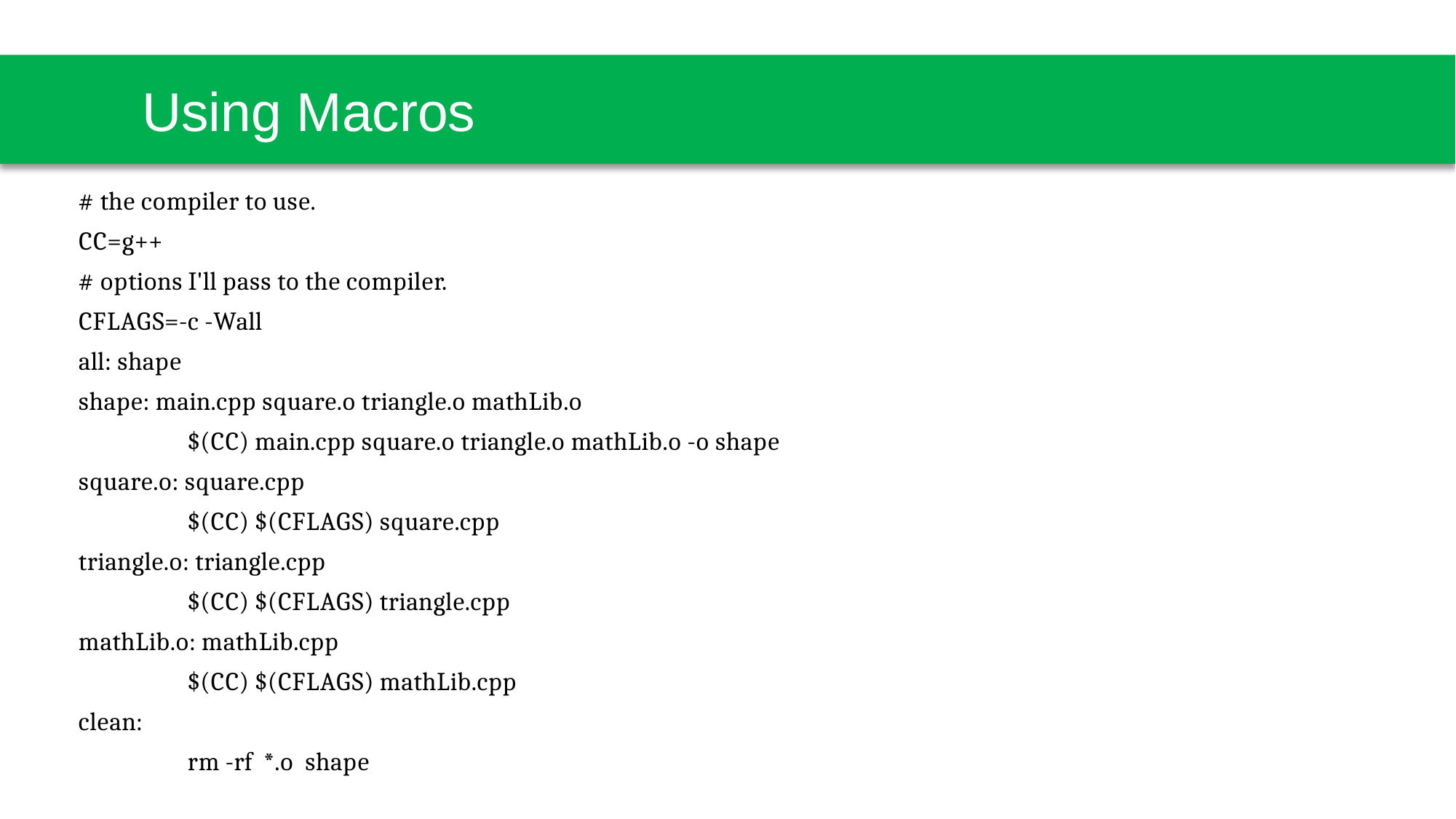

# Using Macros
# the compiler to use.
CC=g++
# options I'll pass to the compiler.
CFLAGS=-c -Wall
all: shape
shape: main.cpp square.o triangle.o mathLib.o
	$(CC) main.cpp square.o triangle.o mathLib.o -o shape
square.o: square.cpp
	$(CC) $(CFLAGS) square.cpp
triangle.o: triangle.cpp
	$(CC) $(CFLAGS) triangle.cpp
mathLib.o: mathLib.cpp
	$(CC) $(CFLAGS) mathLib.cpp
clean:
	rm -rf  *.o  shape